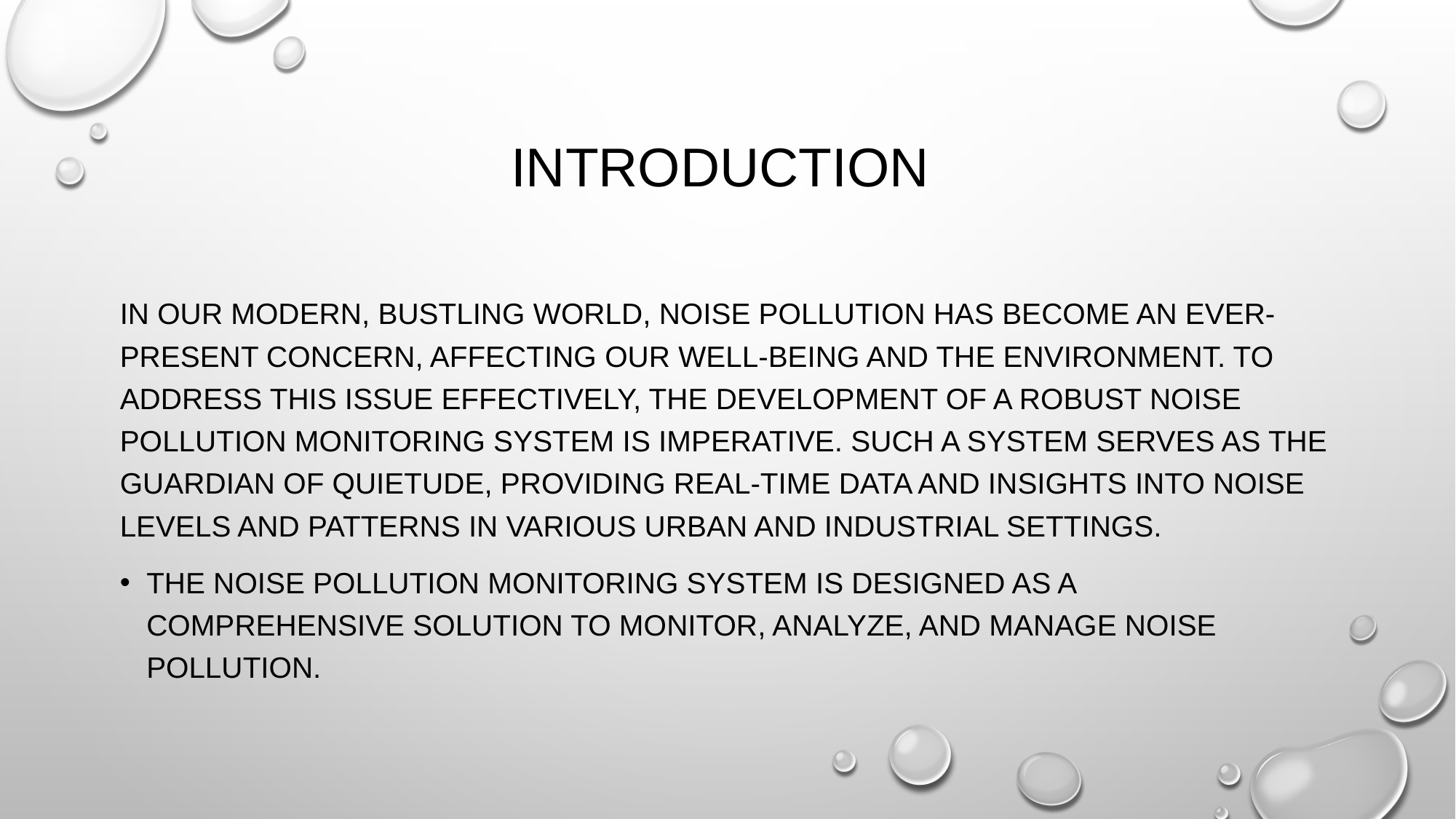

# Introduction
In our modern, bustling world, noise pollution has become an ever-present concern, affecting our well-being and the environment. To address this issue effectively, the development of a robust Noise Pollution Monitoring System is imperative. Such a system serves as the guardian of quietude, providing real-time data and insights into noise levels and patterns in various urban and industrial settings.
The Noise Pollution Monitoring System is designed as a comprehensive solution to monitor, analyze, and manage noise pollution.